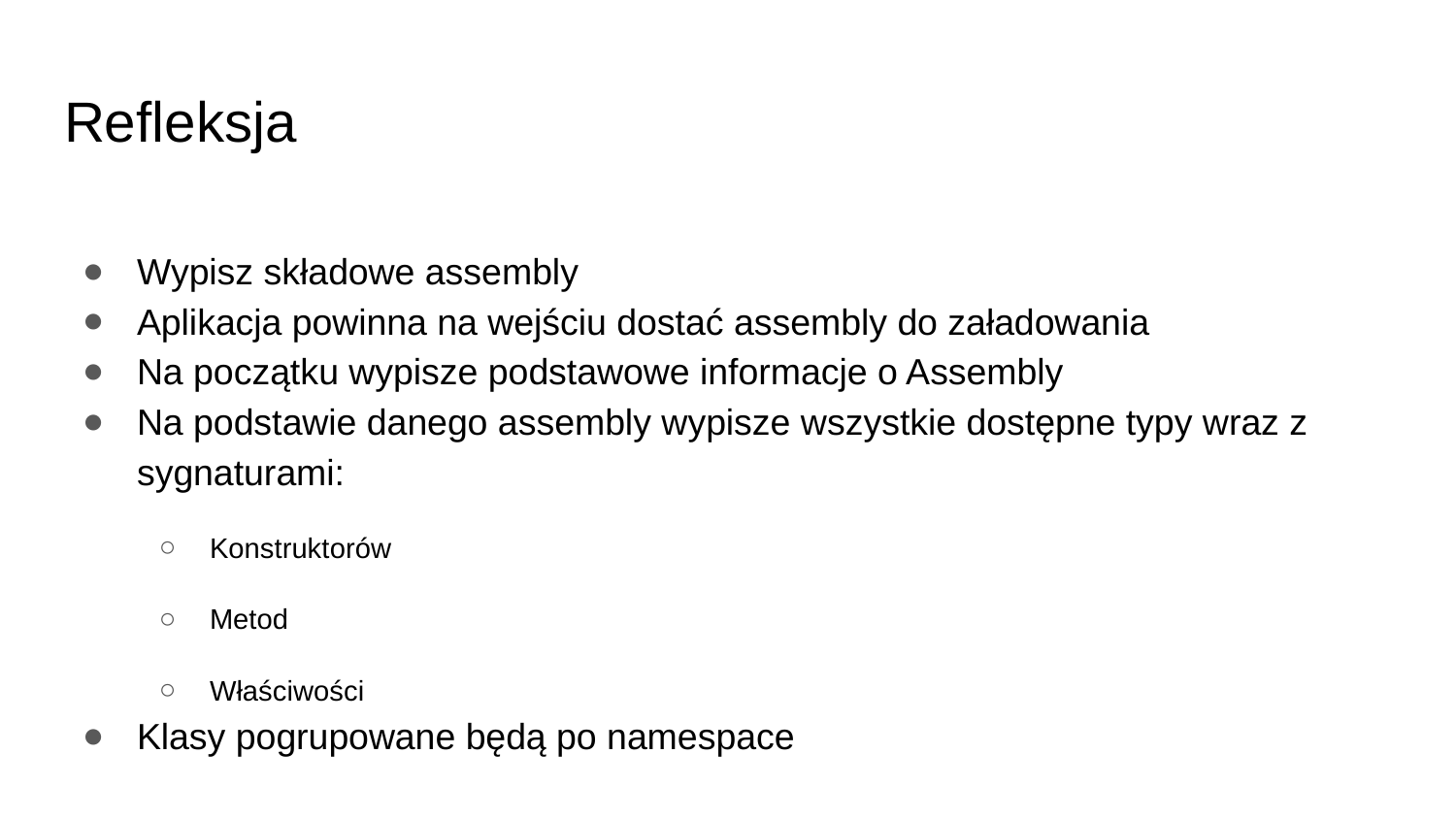

# Refleksja

Wypisz składowe assembly
Aplikacja powinna na wejściu dostać assembly do załadowania
Na początku wypisze podstawowe informacje o Assembly
Na podstawie danego assembly wypisze wszystkie dostępne typy wraz z sygnaturami:
Konstruktorów
Metod
Właściwości
Klasy pogrupowane będą po namespace